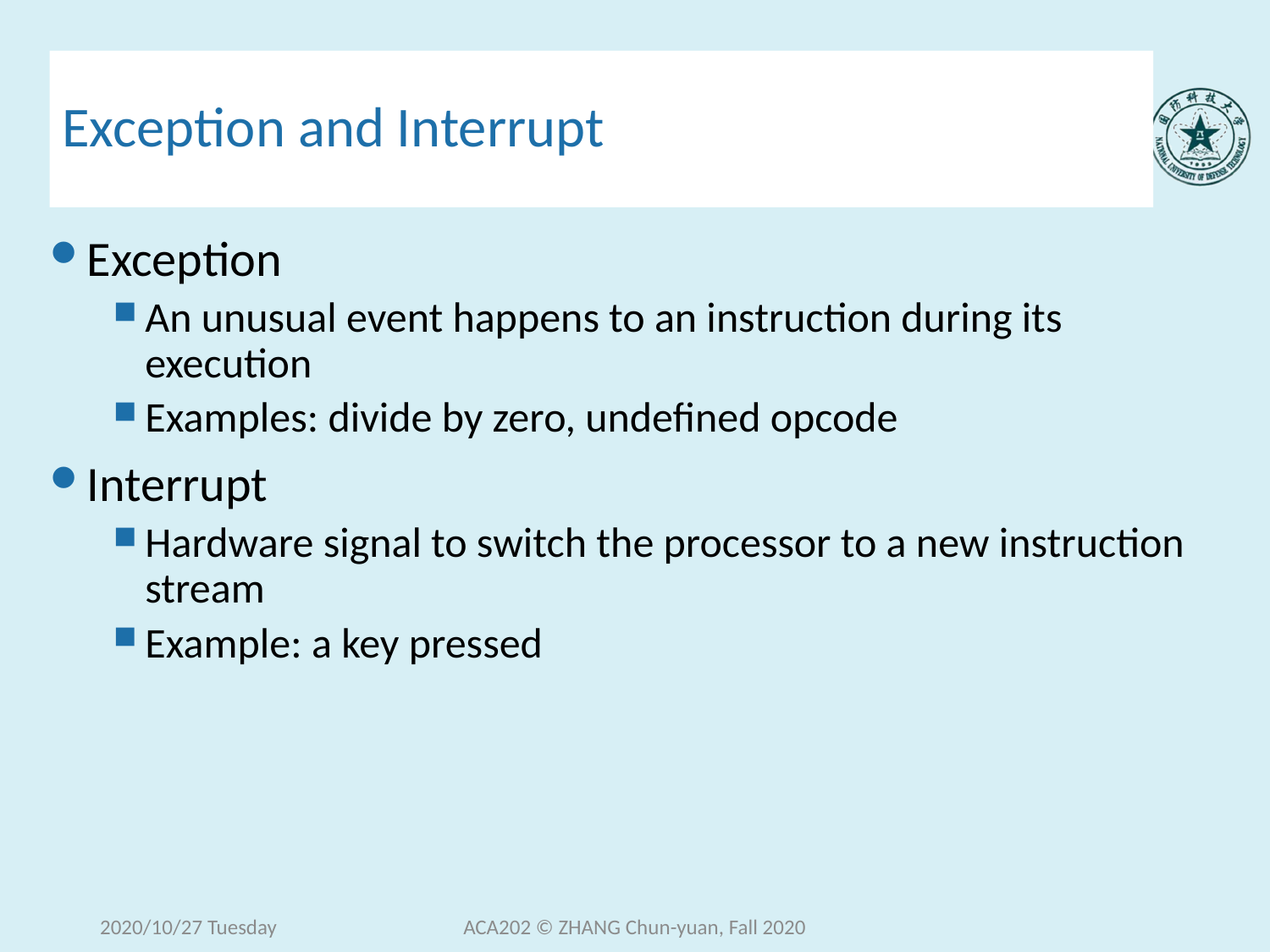

# Exception and Interrupt
Exception
An unusual event happens to an instruction during its execution
Examples: divide by zero, undefined opcode
Interrupt
Hardware signal to switch the processor to a new instruction stream
Example: a key pressed
2020/10/27 Tuesday
ACA202 © ZHANG Chun-yuan, Fall 2020
49